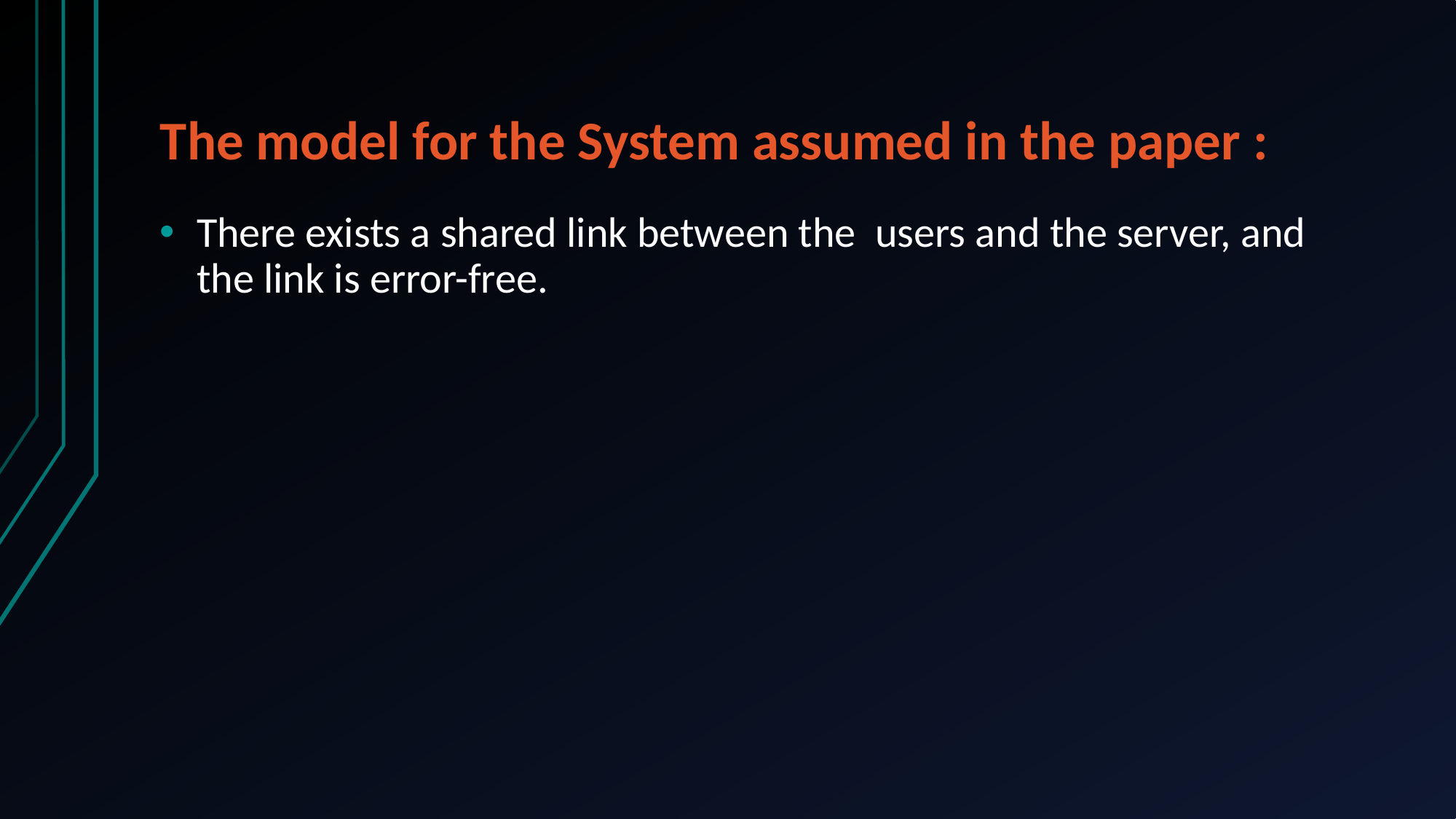

# The model for the System assumed in the paper :
There exists a shared link between the  users and the server, and the link is error-free.